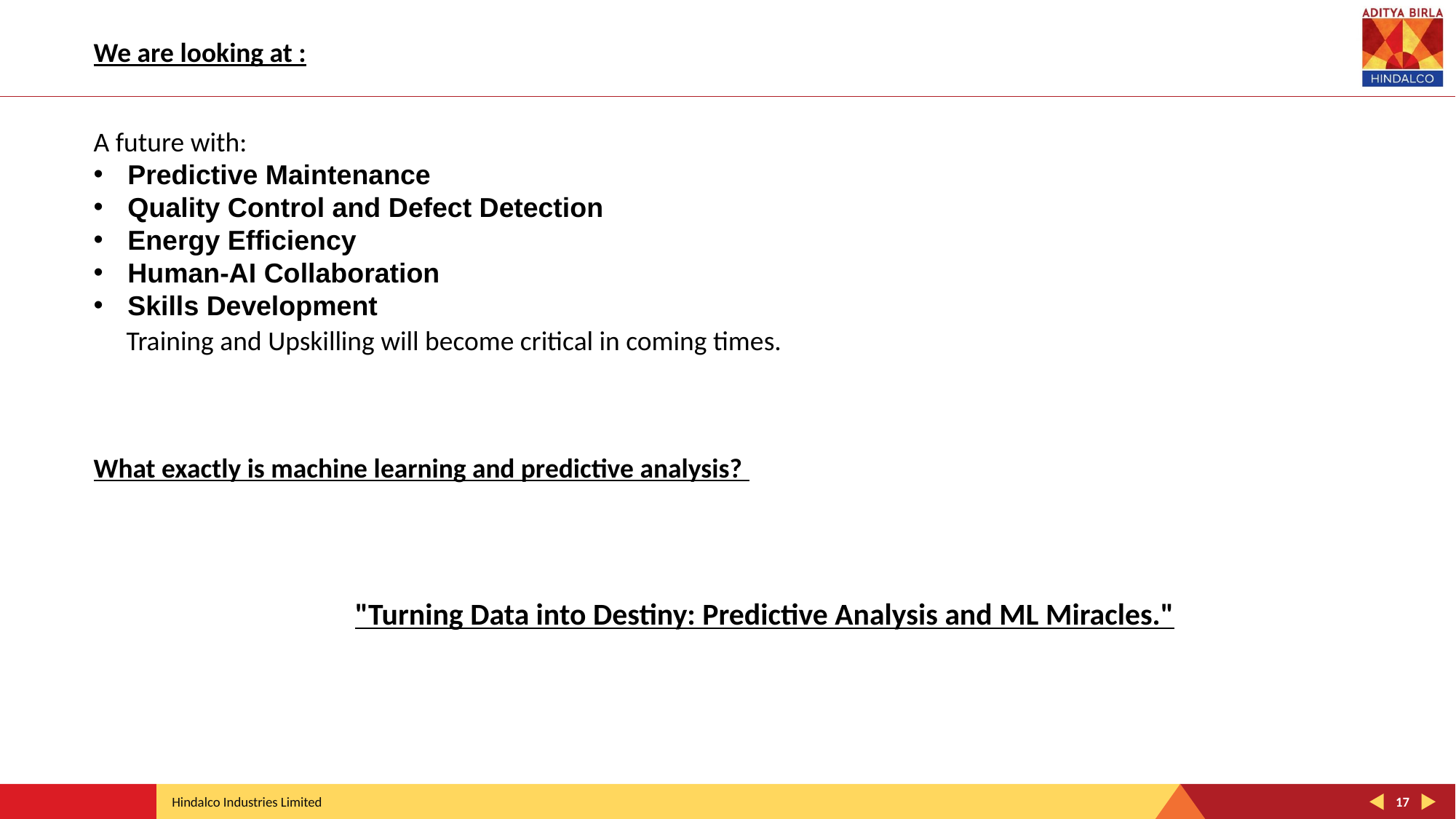

We are looking at :
A future with:
Predictive Maintenance
Quality Control and Defect Detection
Energy Efficiency
Human-AI Collaboration
Skills Development
Training and Upskilling will become critical in coming times.
What exactly is machine learning and predictive analysis?

"Turning Data into Destiny: Predictive Analysis and ML Miracles."
17